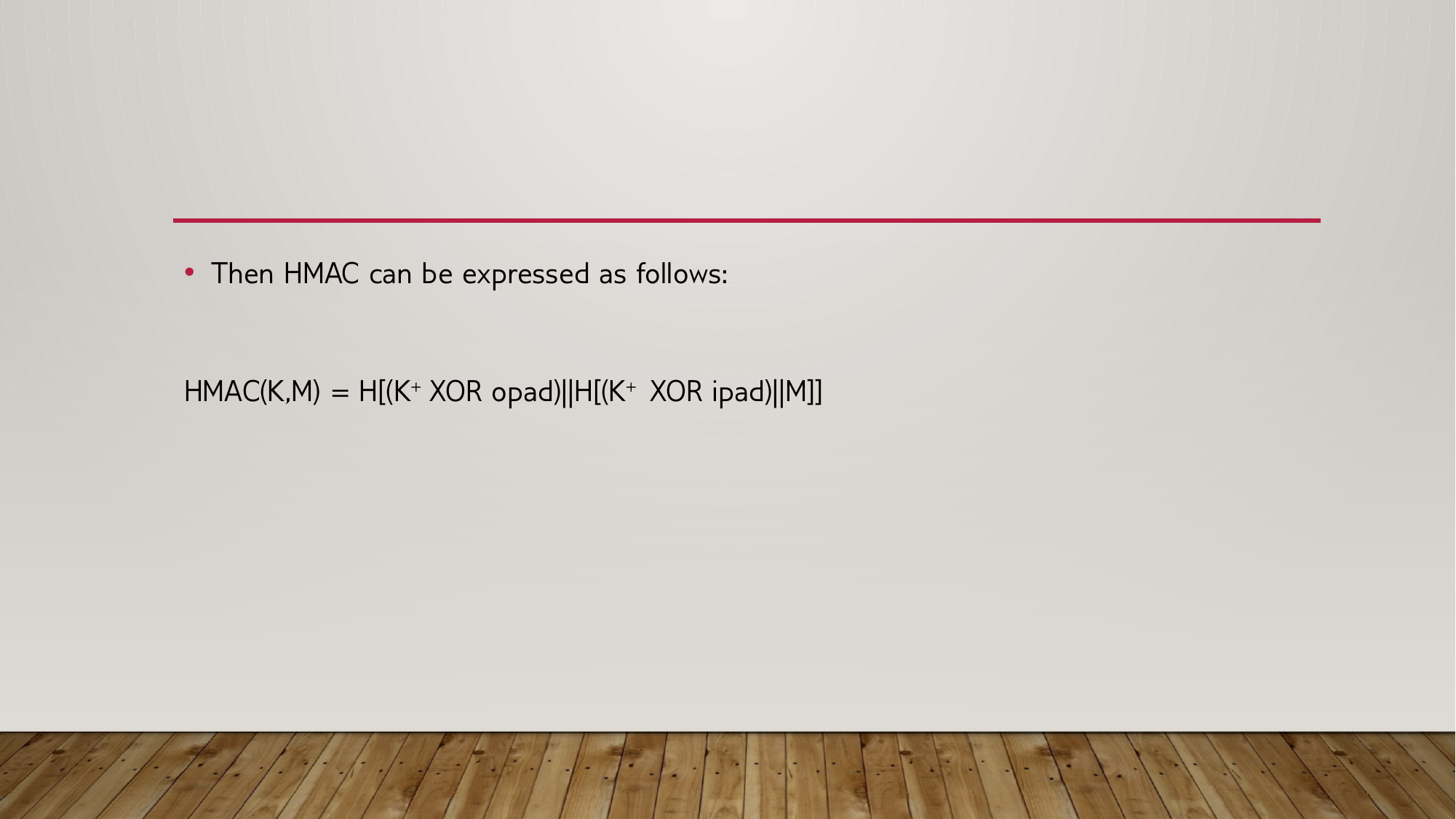

#
Then HMAC can be expressed as follows:

HMAC(K,M) = H[(K+ XOR opad)||H[(K+  XOR ipad)||M]]